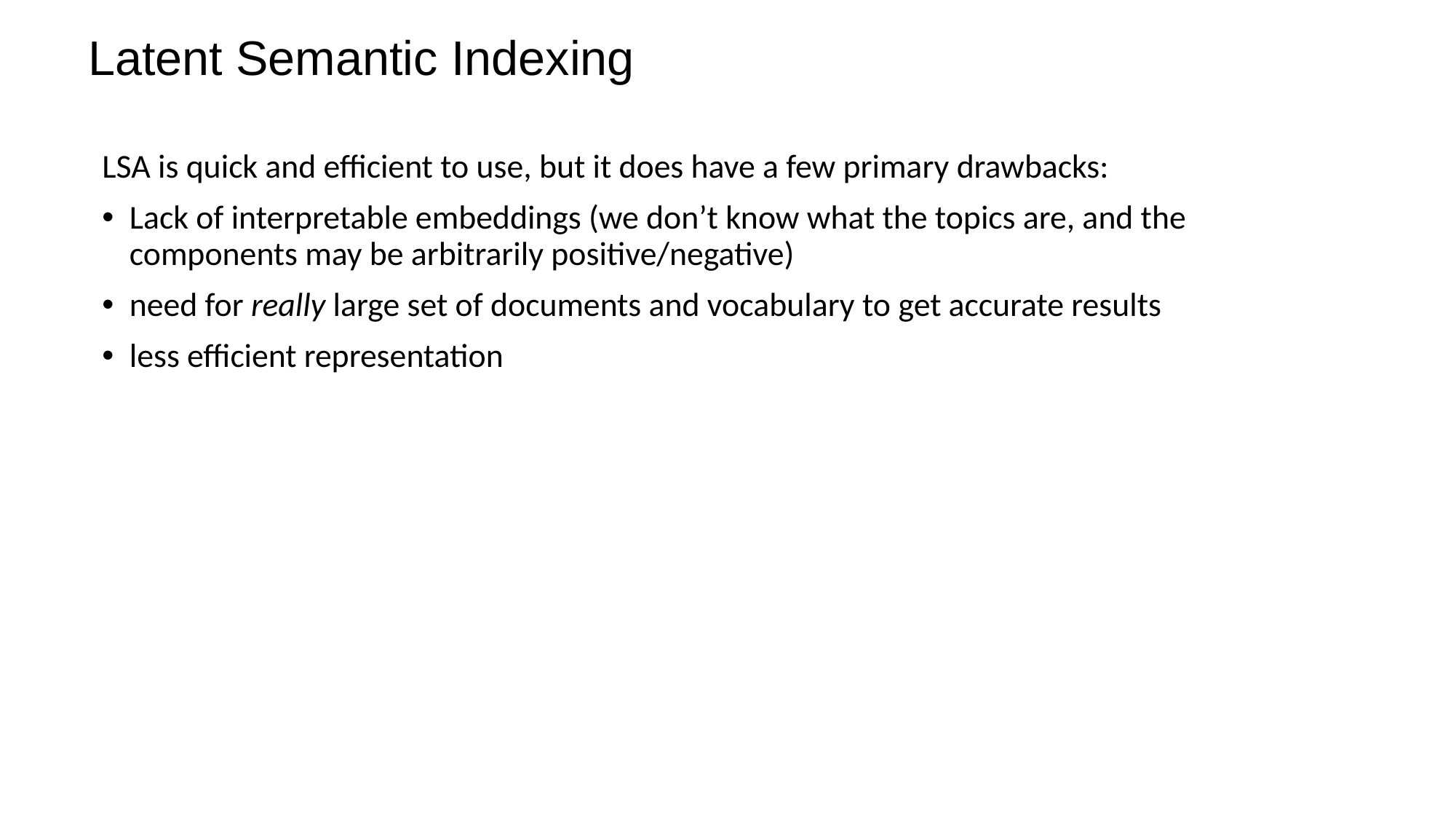

# Latent Semantic Indexing
LSA is quick and efficient to use, but it does have a few primary drawbacks:
Lack of interpretable embeddings (we don’t know what the topics are, and the components may be arbitrarily positive/negative)
need for really large set of documents and vocabulary to get accurate results
less efficient representation